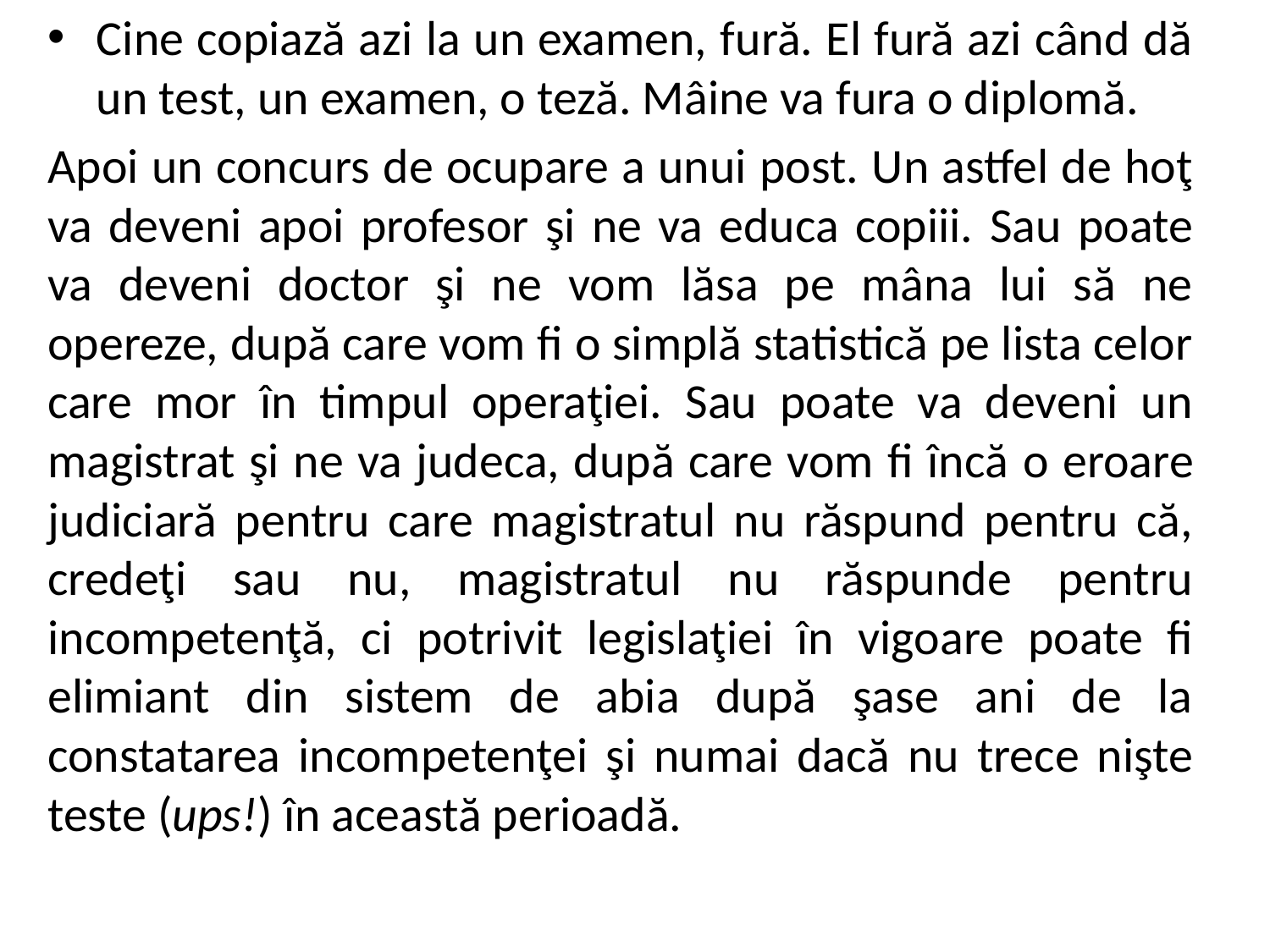

Cine copiază azi la un examen, fură. El fură azi când dă un test, un examen, o teză. Mâine va fura o diplomă.
Apoi un concurs de ocupare a unui post. Un astfel de hoţ va deveni apoi profesor şi ne va educa copiii. Sau poate va deveni doctor şi ne vom lăsa pe mâna lui să ne opereze, după care vom fi o simplă statistică pe lista celor care mor în timpul operaţiei. Sau poate va deveni un magistrat şi ne va judeca, după care vom fi încă o eroare judiciară pentru care magistratul nu răspund pentru că, credeţi sau nu, magistratul nu răspunde pentru incompetenţă, ci potrivit legislaţiei în vigoare poate fi elimiant din sistem de abia după şase ani de la constatarea incompetenţei şi numai dacă nu trece nişte teste (ups!) în această perioadă.